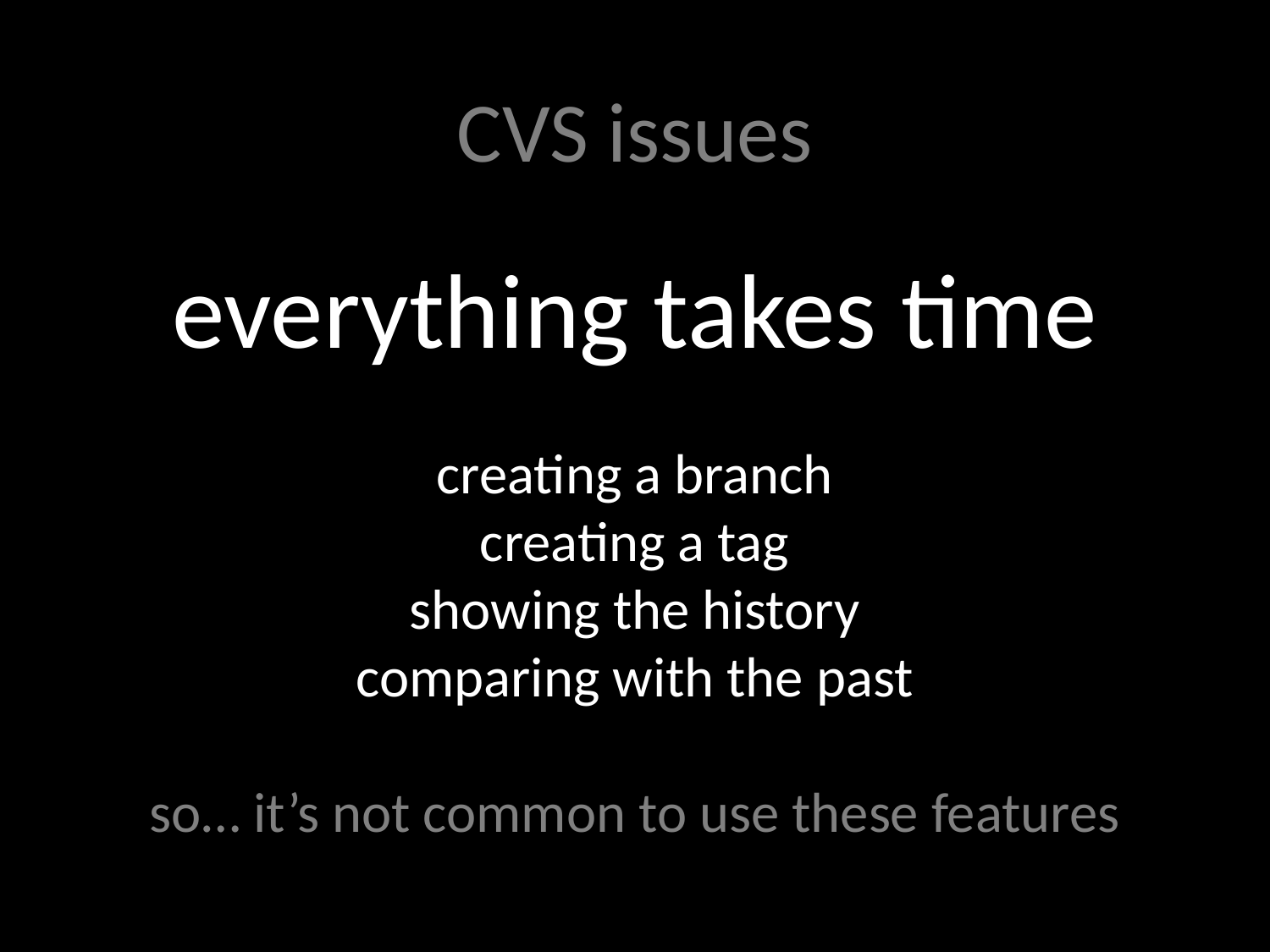

CVS issues
everything takes time

creating a branch
creating a tag
showing the history
comparing with the past

so… it’s not common to use these features